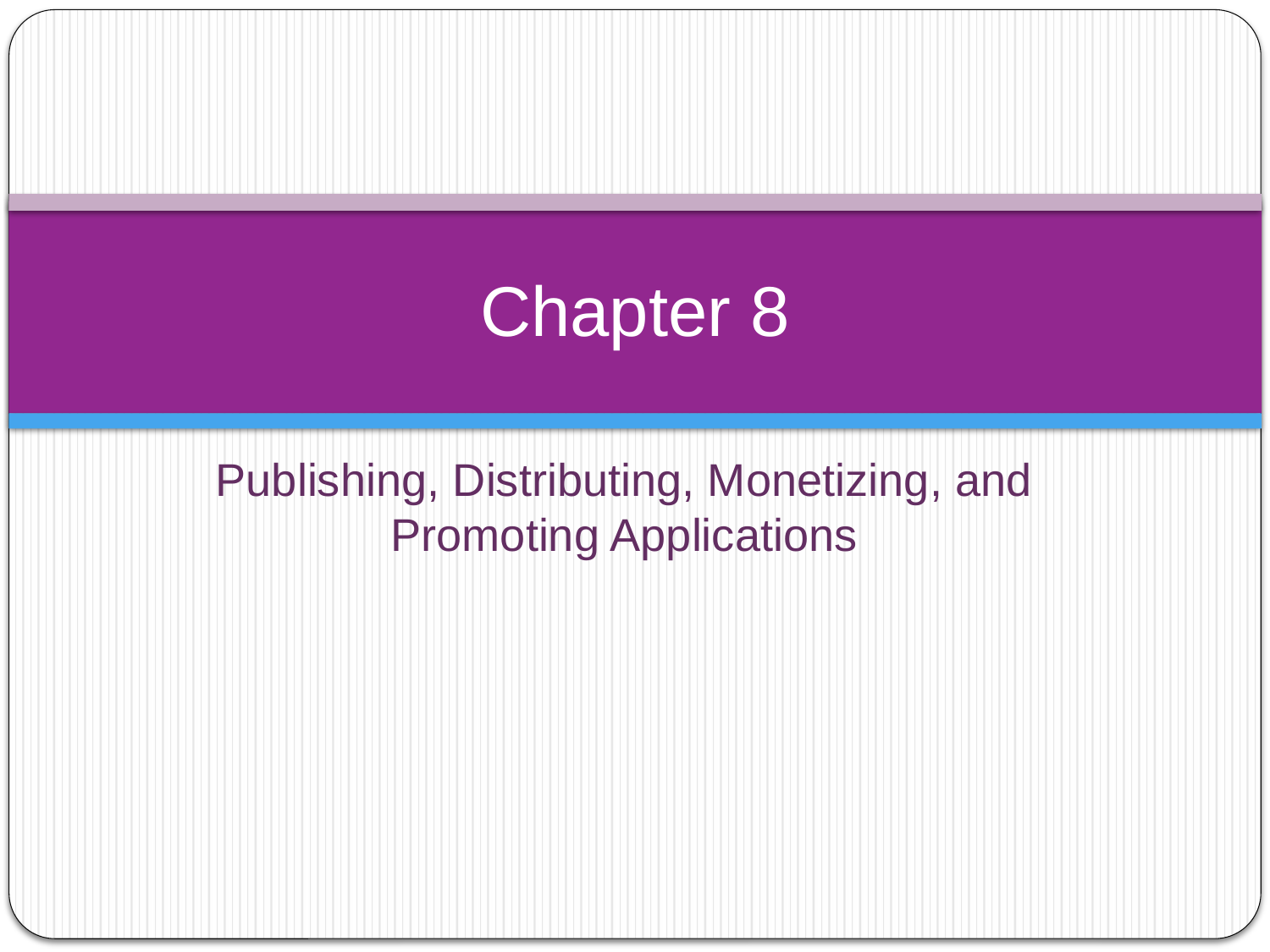

# Chapter 8
Publishing, Distributing, Monetizing, and Promoting Applications